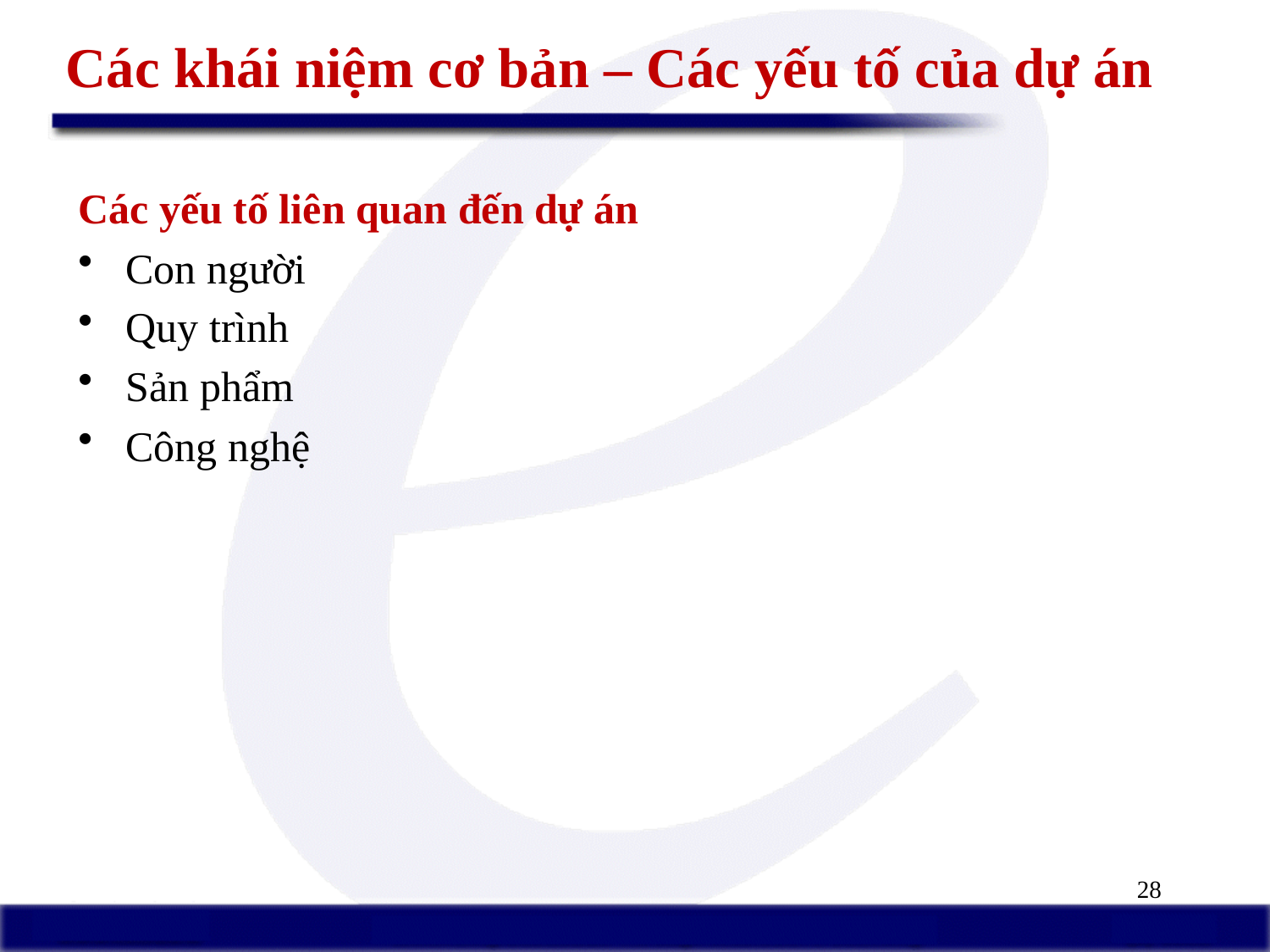

# Các khái niệm cơ bản – Các yếu tố của dự án
Các yếu tố liên quan đến dự án
Con người
Quy trình
Sản phẩm
Công nghệ

28